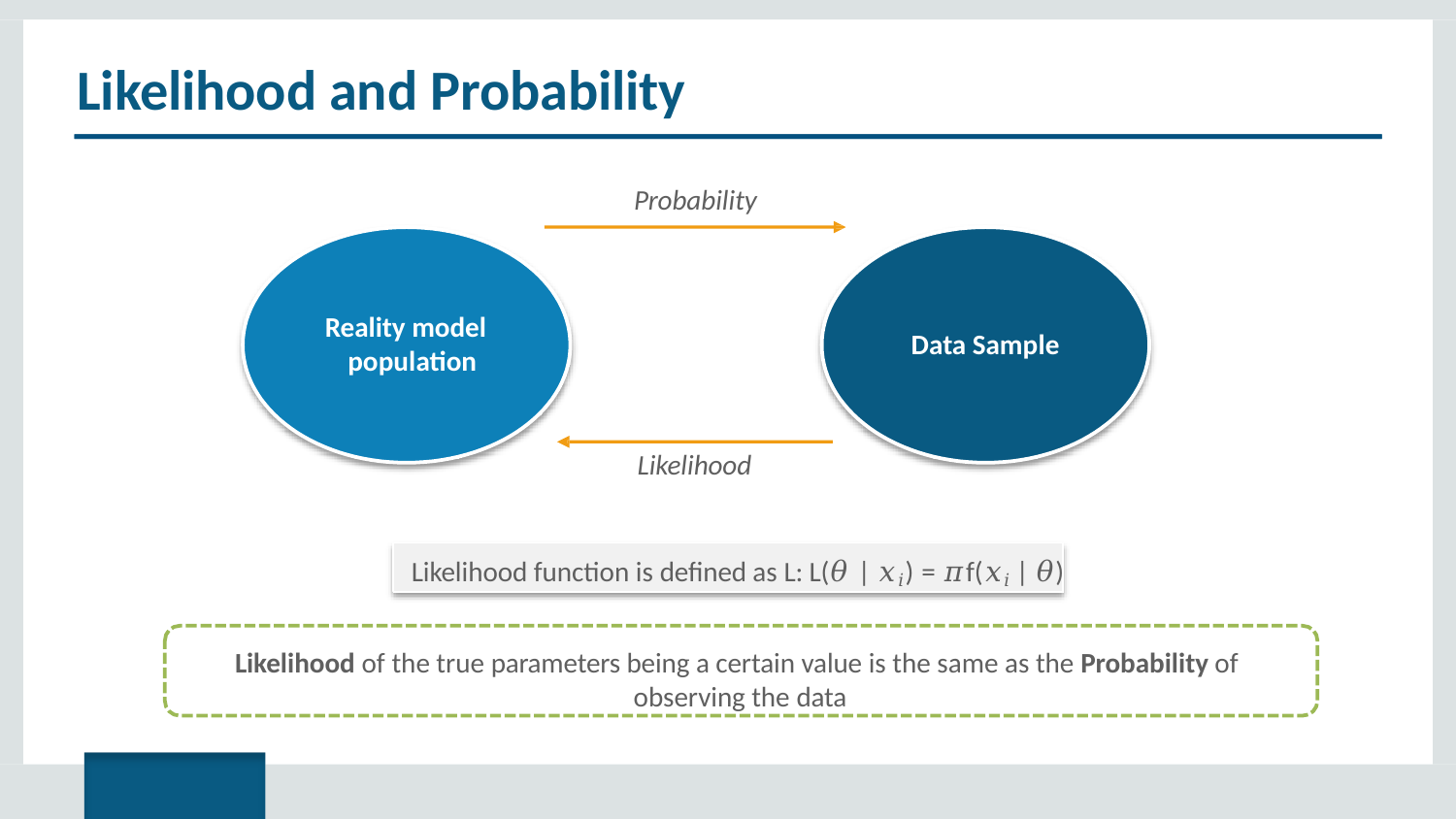

# Likelihood and Probability

Probability

Reality model  population
Data Sample

Likelihood

Likelihood function is defined as L: L(𝜃 | 𝑥𝑖) = 𝜋f(𝑥𝑖 | 𝜃)

Likelihood of the true parameters being a certain value is the same as the Probability of  observing the data